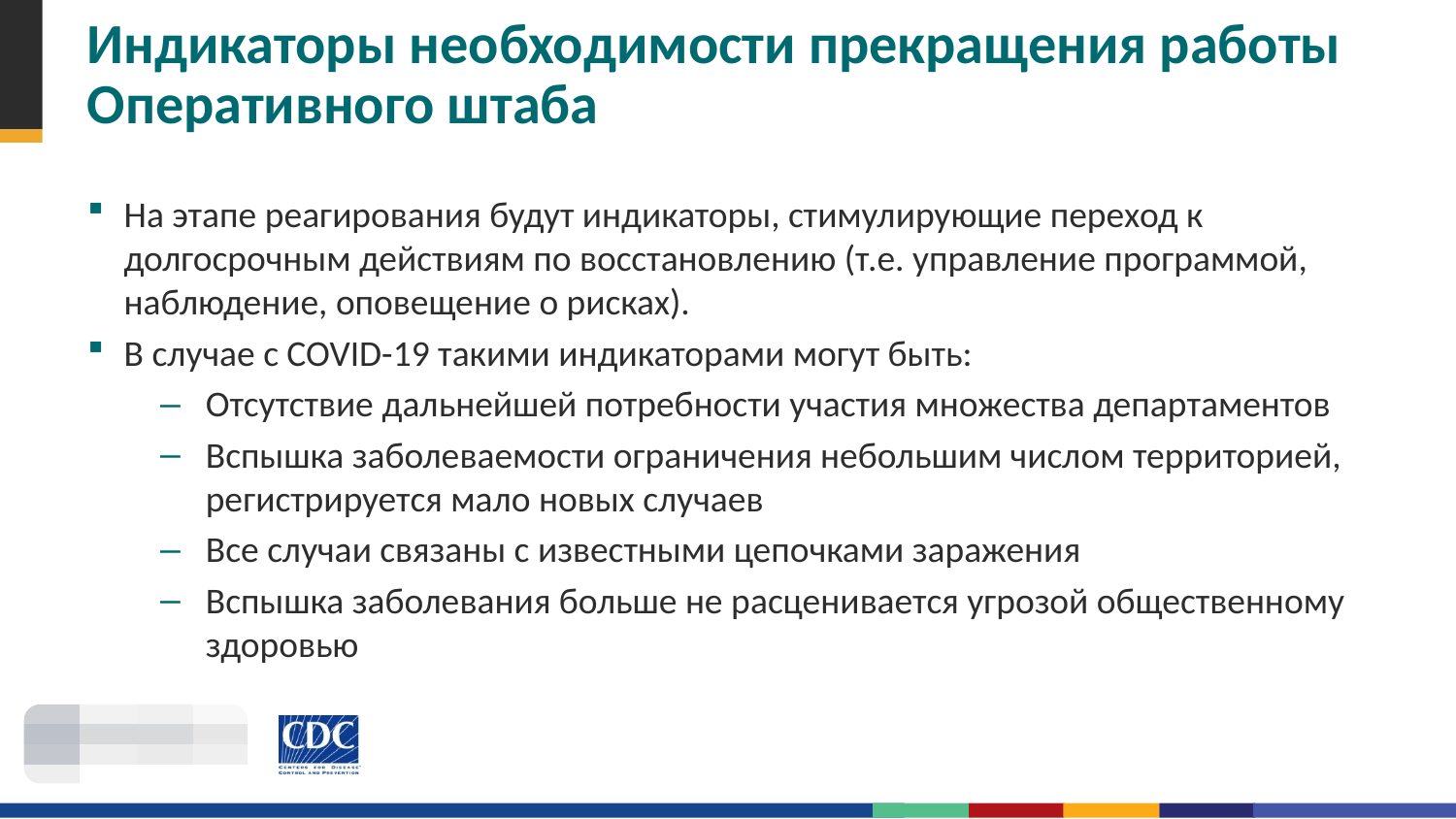

# Индикаторы необходимости прекращения работы Оперативного штаба
На этапе реагирования будут индикаторы, стимулирующие переход к долгосрочным действиям по восстановлению (т.е. управление программой, наблюдение, оповещение о рисках).
В случае с COVID-19 такими индикаторами могут быть:
Отсутствие дальнейшей потребности участия множества департаментов
Вспышка заболеваемости ограничения небольшим числом территорией, регистрируется мало новых случаев
Все случаи связаны с известными цепочками заражения
Вспышка заболевания больше не расценивается угрозой общественному здоровью